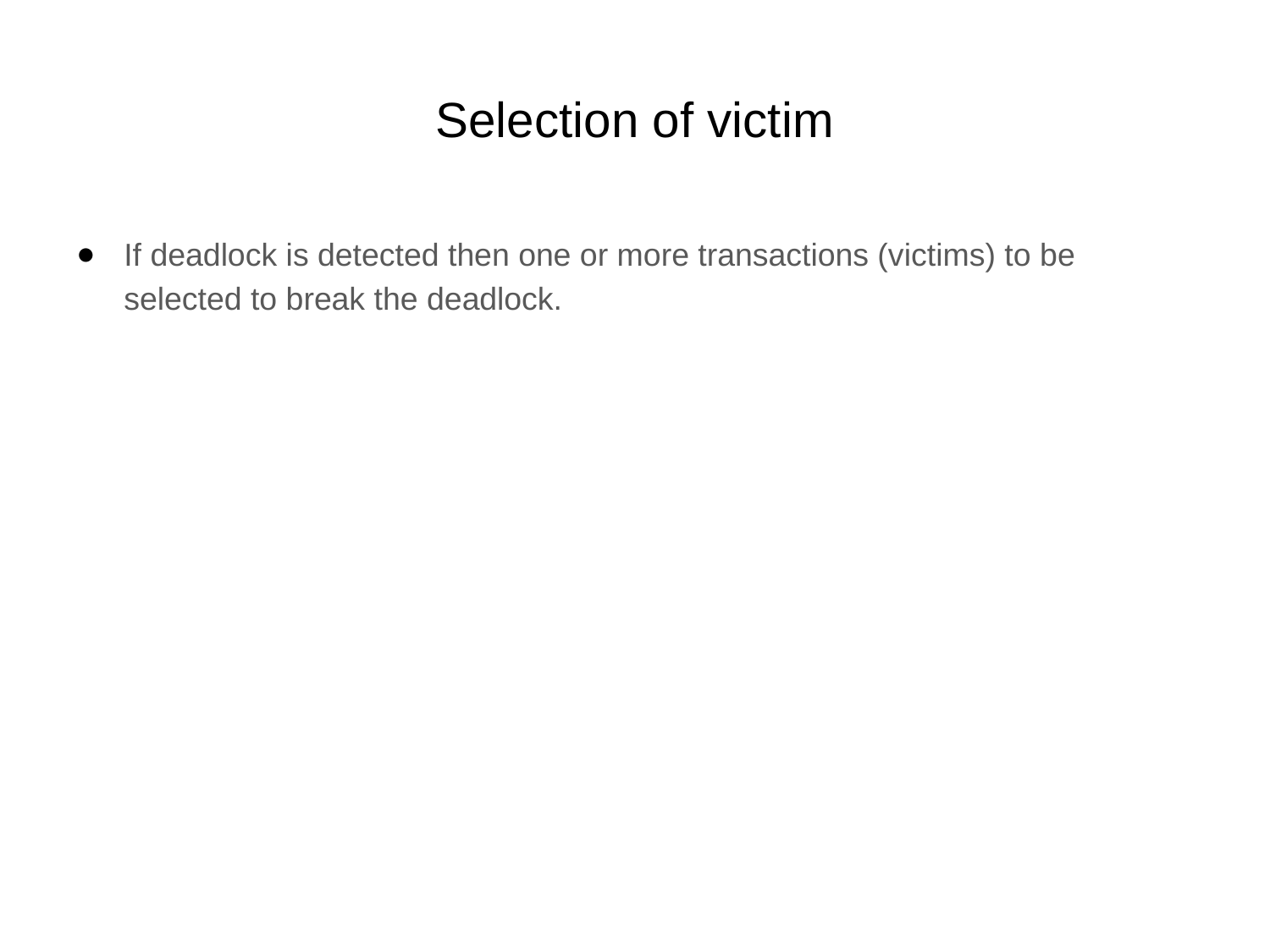

# Selection of victim
If deadlock is detected then one or more transactions (victims) to be selected to break the deadlock.